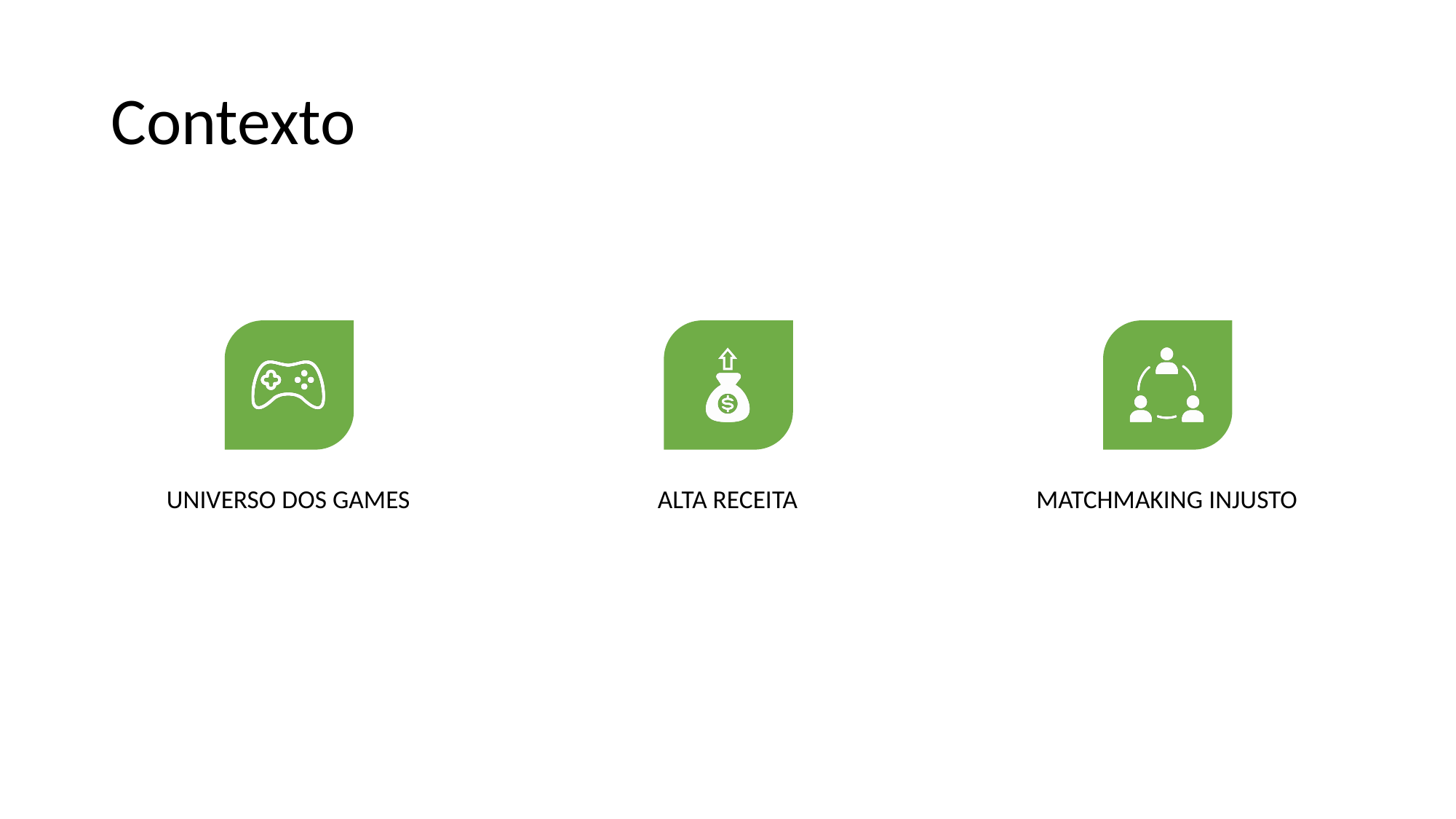

# Contexto
UNIVERSO DOS GAMES
Alta receita
MATCHMAKING INJUSTO